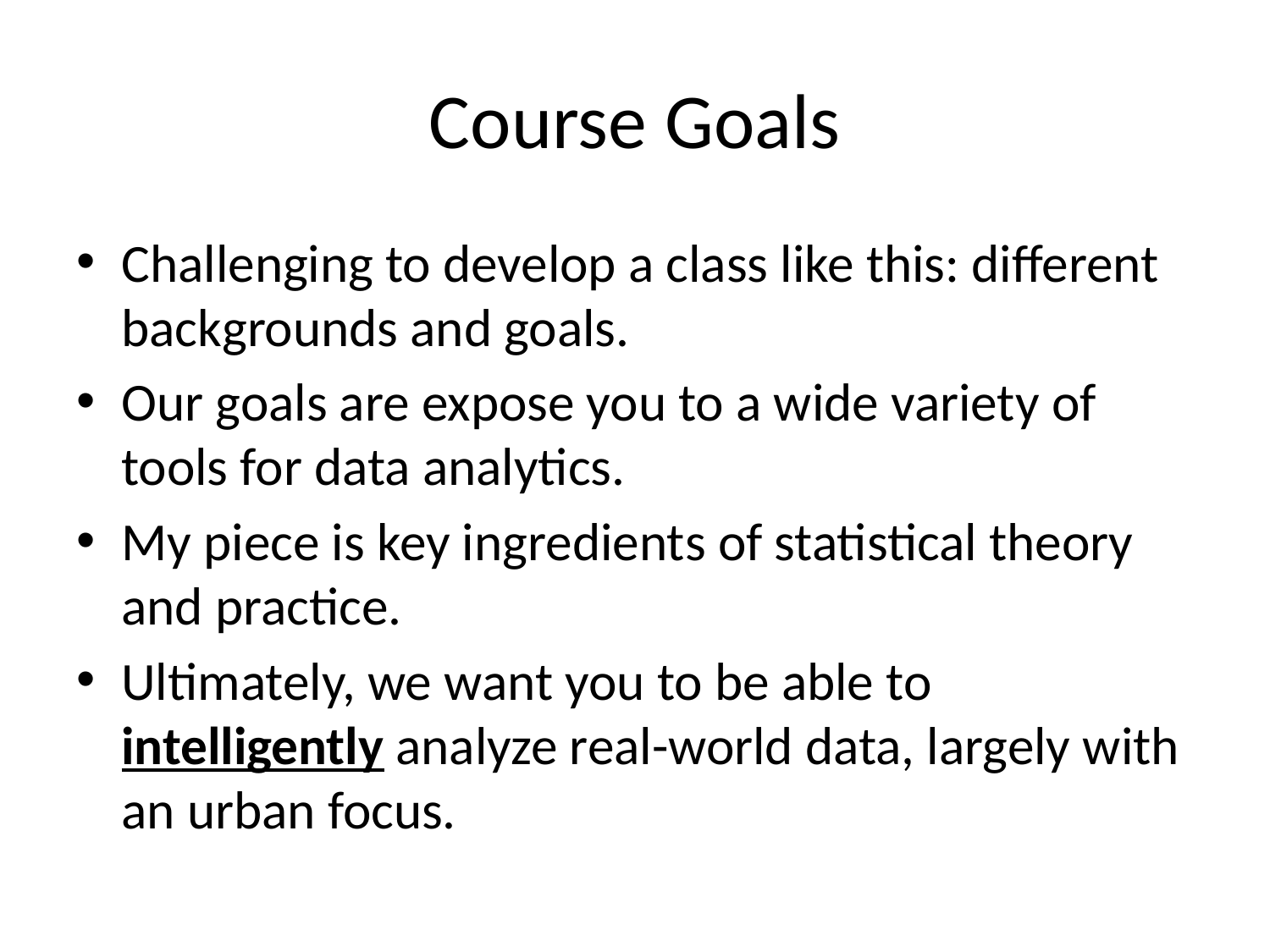

# Course Goals
Challenging to develop a class like this: different backgrounds and goals.
Our goals are expose you to a wide variety of tools for data analytics.
My piece is key ingredients of statistical theory and practice.
Ultimately, we want you to be able to intelligently analyze real-world data, largely with an urban focus.